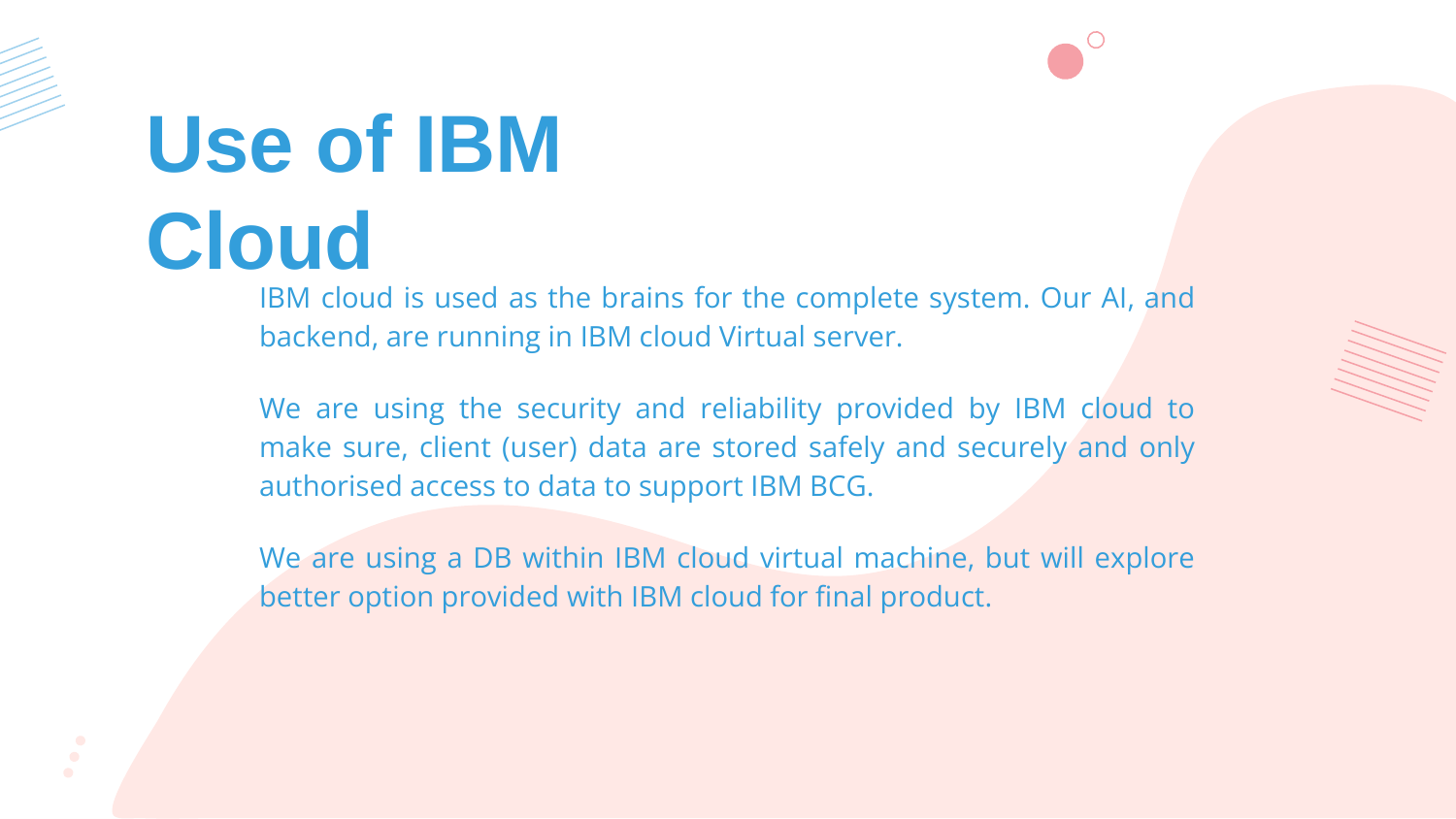

# Use of IBM Cloud
IBM cloud is used as the brains for the complete system. Our AI, and backend, are running in IBM cloud Virtual server.
We are using the security and reliability provided by IBM cloud to make sure, client (user) data are stored safely and securely and only authorised access to data to support IBM BCG.
We are using a DB within IBM cloud virtual machine, but will explore better option provided with IBM cloud for final product.